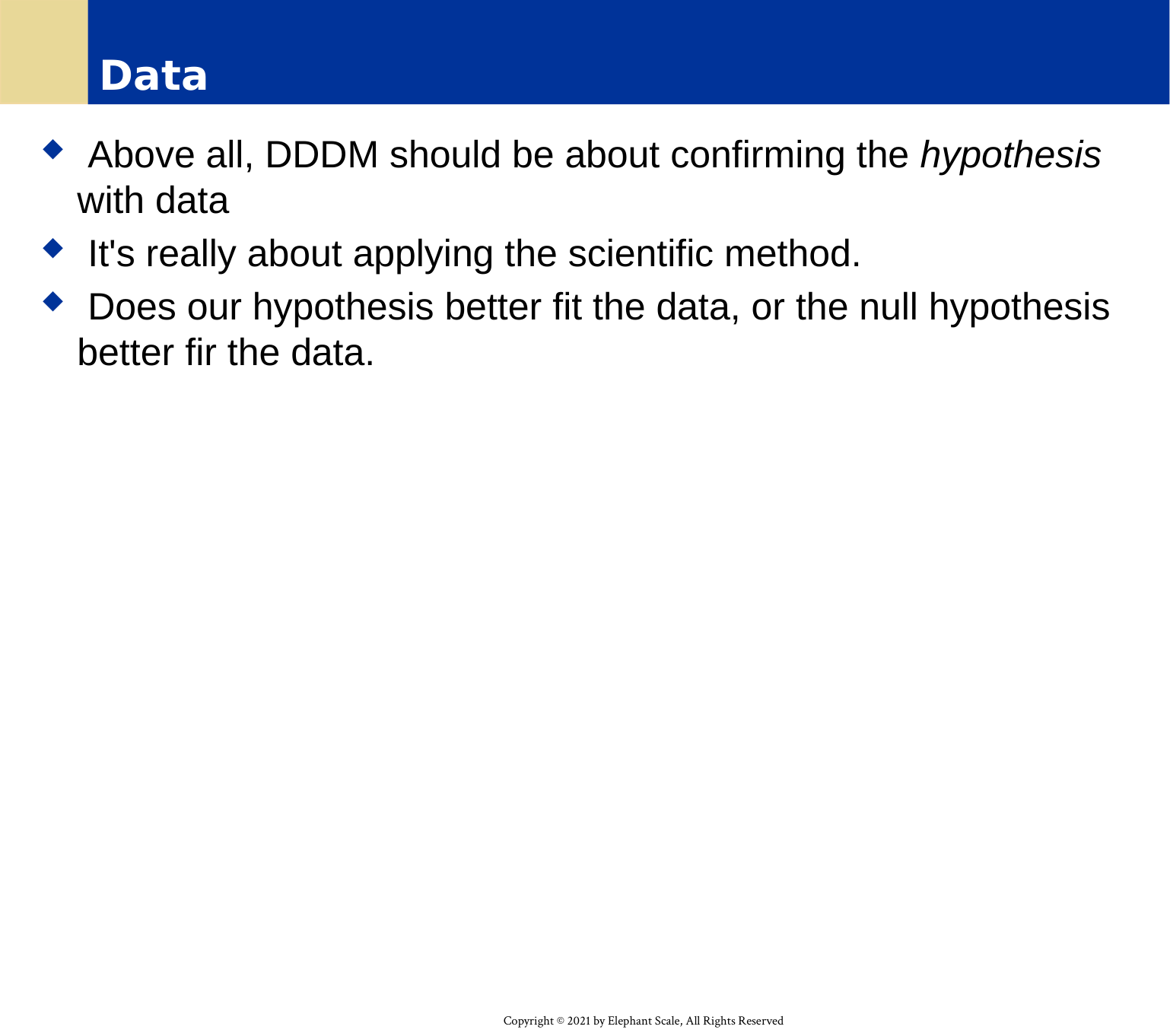

# Data
 Above all, DDDM should be about confirming the hypothesis with data
 It's really about applying the scientific method.
 Does our hypothesis better fit the data, or the null hypothesis better fir the data.
Copyright © 2021 by Elephant Scale, All Rights Reserved